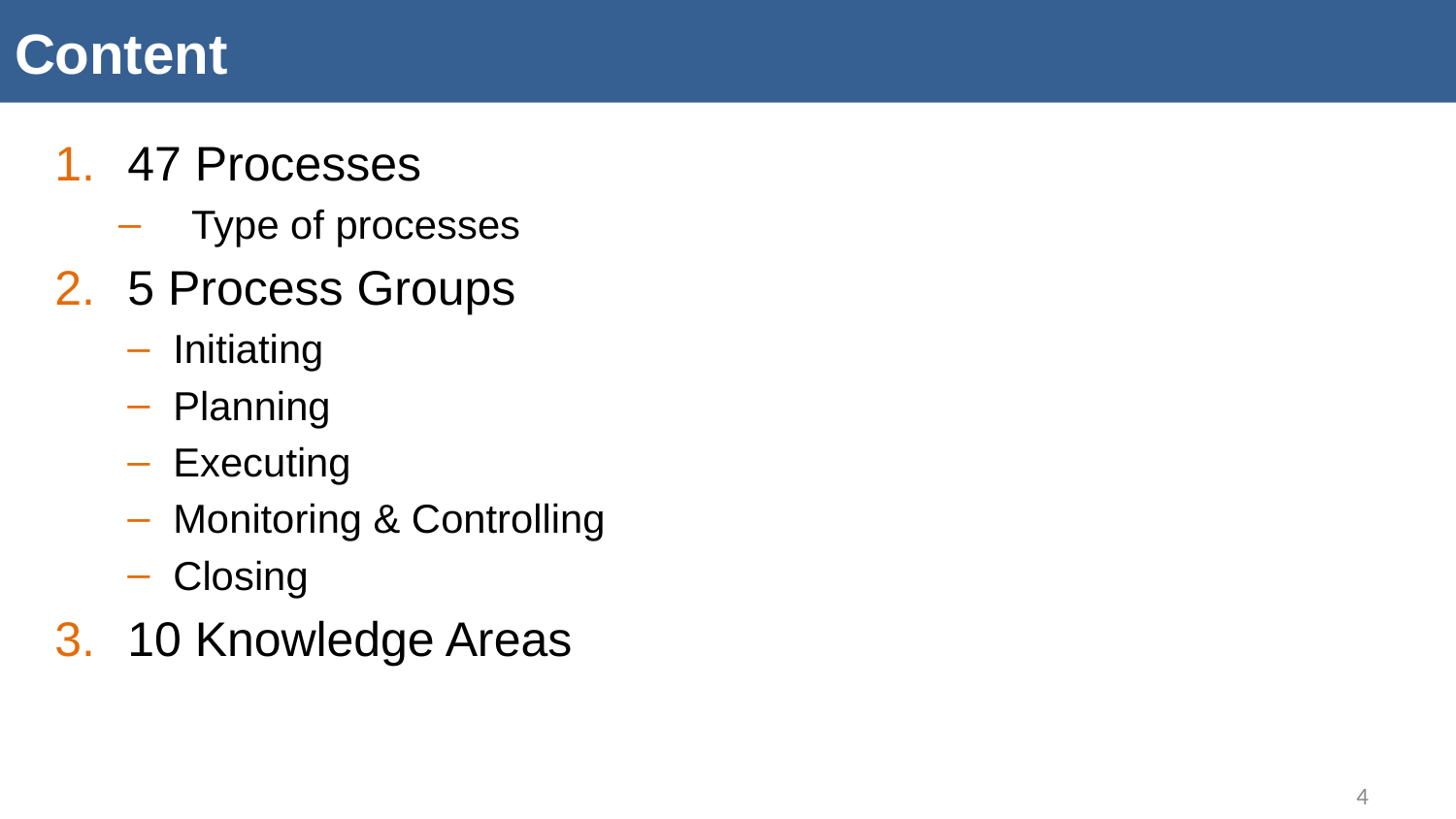

# Content
47 Processes
Type of processes
5 Process Groups
Initiating
Planning
Executing
Monitoring & Controlling
Closing
10 Knowledge Areas

4